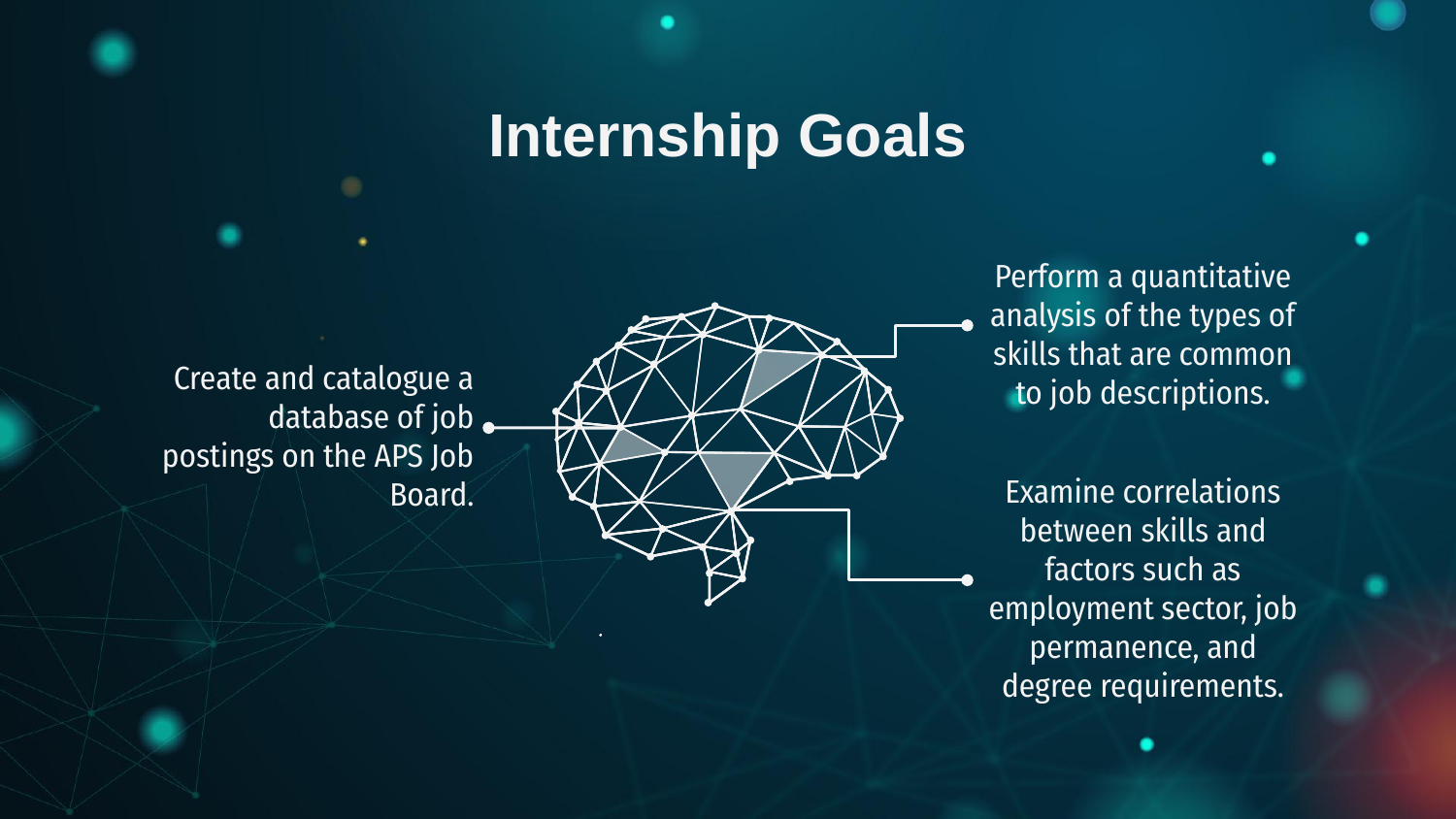

# Internship Goals
Perform a quantitative analysis of the types of skills that are common to job descriptions.

Create and catalogue a database of job postings on the APS Job Board.
Examine correlations between skills and factors such as employment sector, job permanence, and degree requirements.